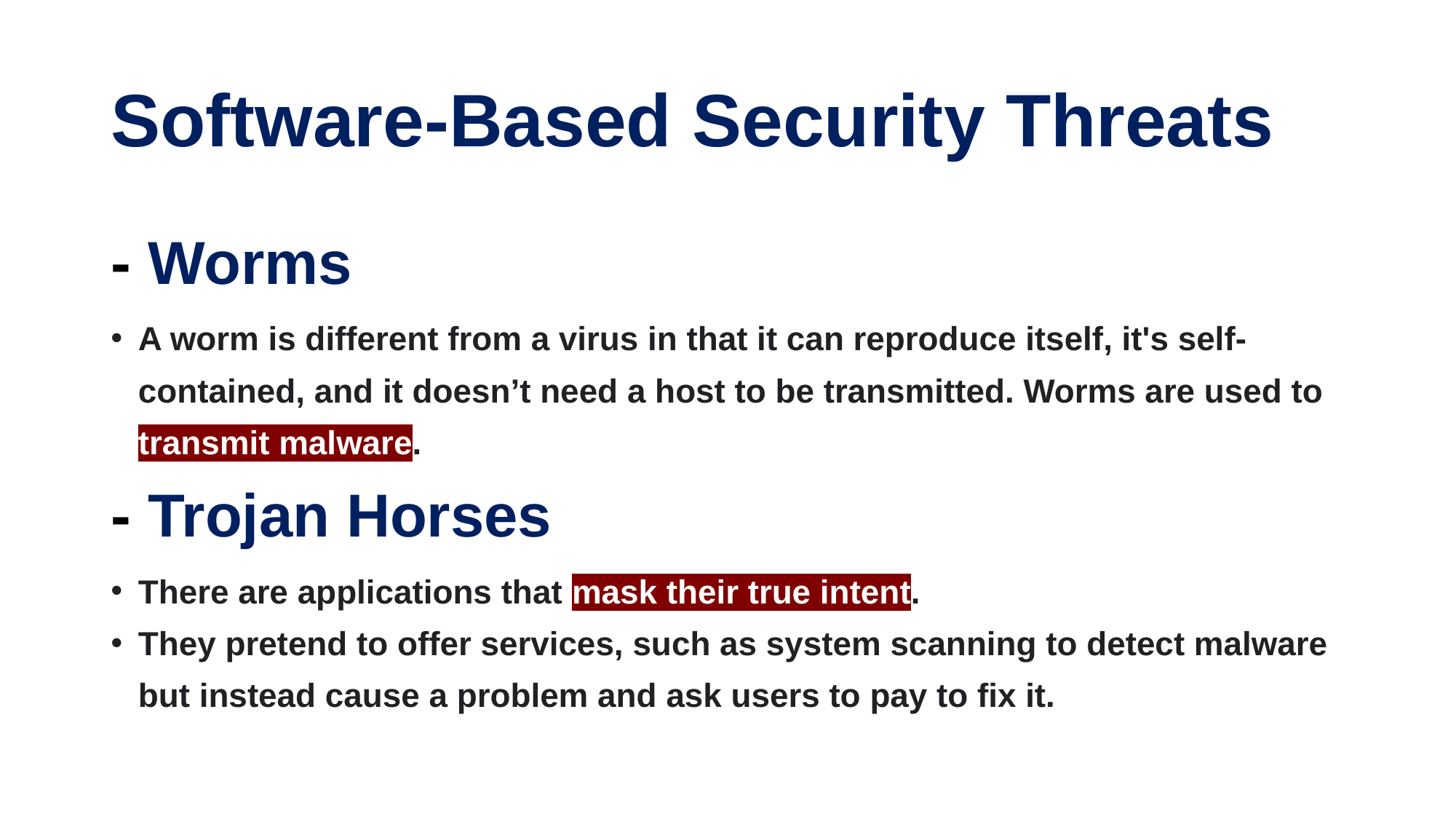

# Software-Based Security Threats
- Worms
A worm is different from a virus in that it can reproduce itself, it's self-contained, and it doesn’t need a host to be transmitted. Worms are used to transmit malware.
- Trojan Horses
There are applications that mask their true intent.
They pretend to offer services, such as system scanning to detect malware but instead cause a problem and ask users to pay to fix it.